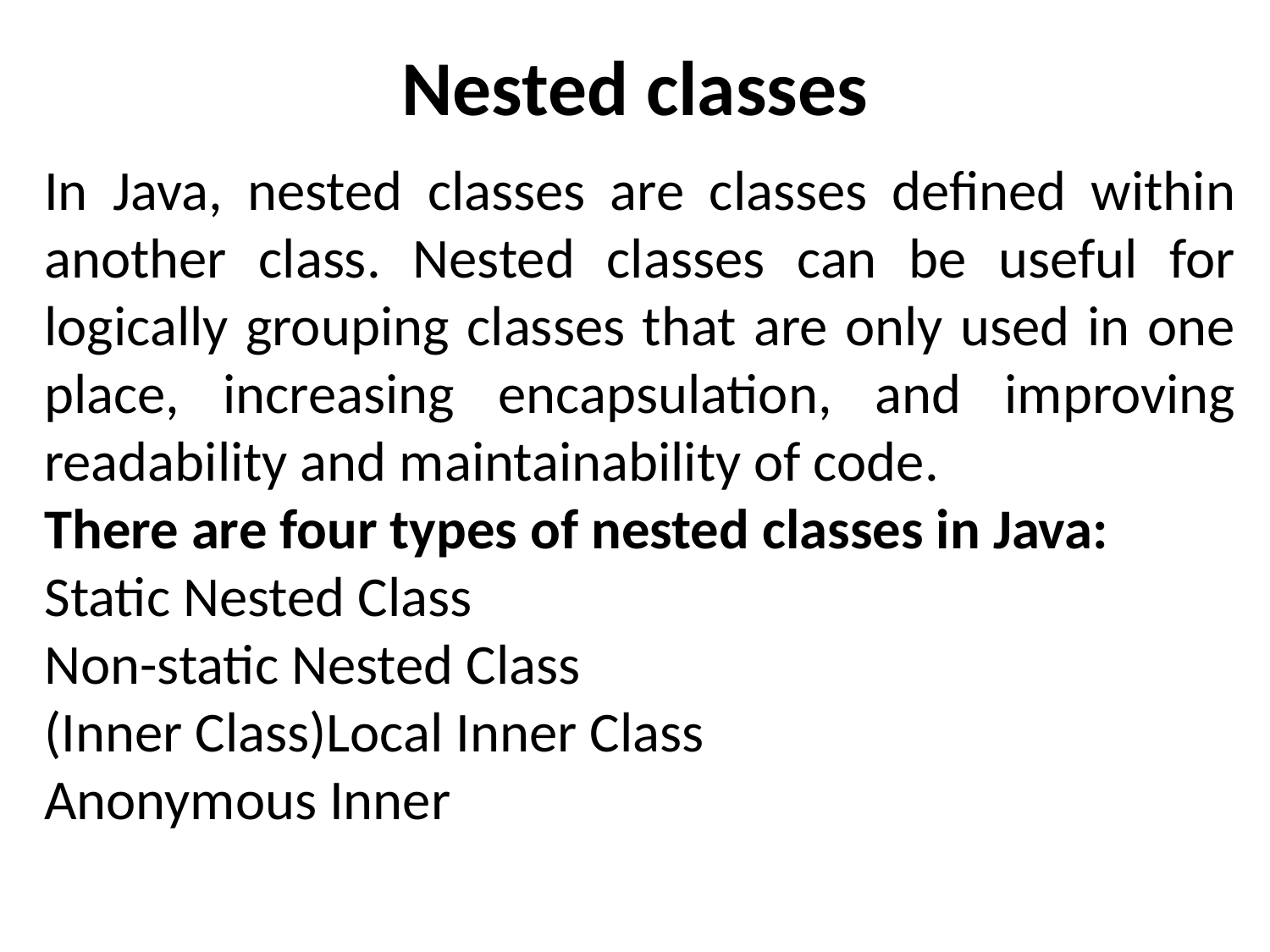

# Nested classes
In Java, nested classes are classes defined within another class. Nested classes can be useful for logically grouping classes that are only used in one place, increasing encapsulation, and improving readability and maintainability of code.
There are four types of nested classes in Java:
Static Nested Class
Non-static Nested Class
(Inner Class)Local Inner Class
Anonymous Inner